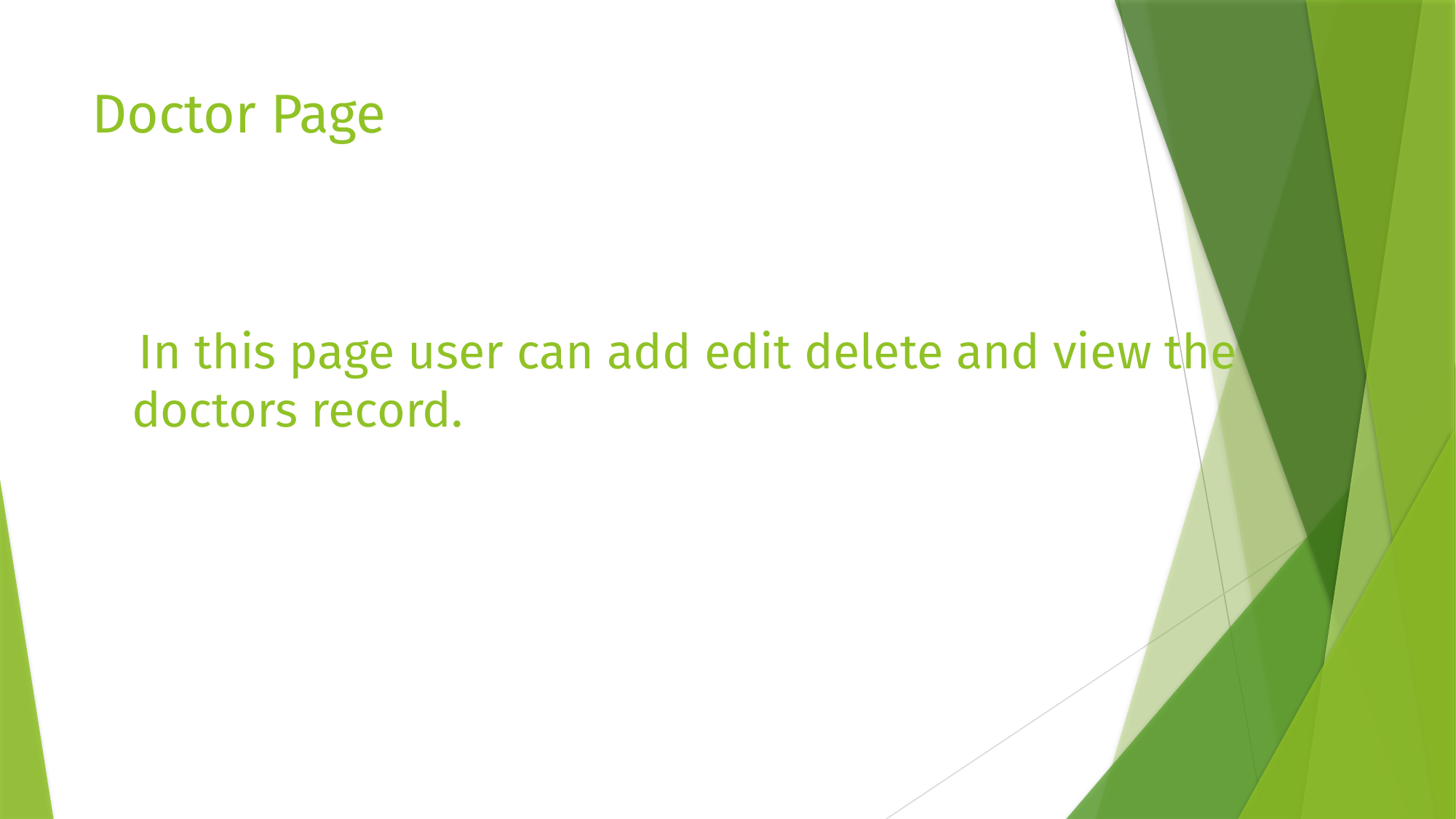

# Doctor Page
 In this page user can add edit delete and view the doctors record.